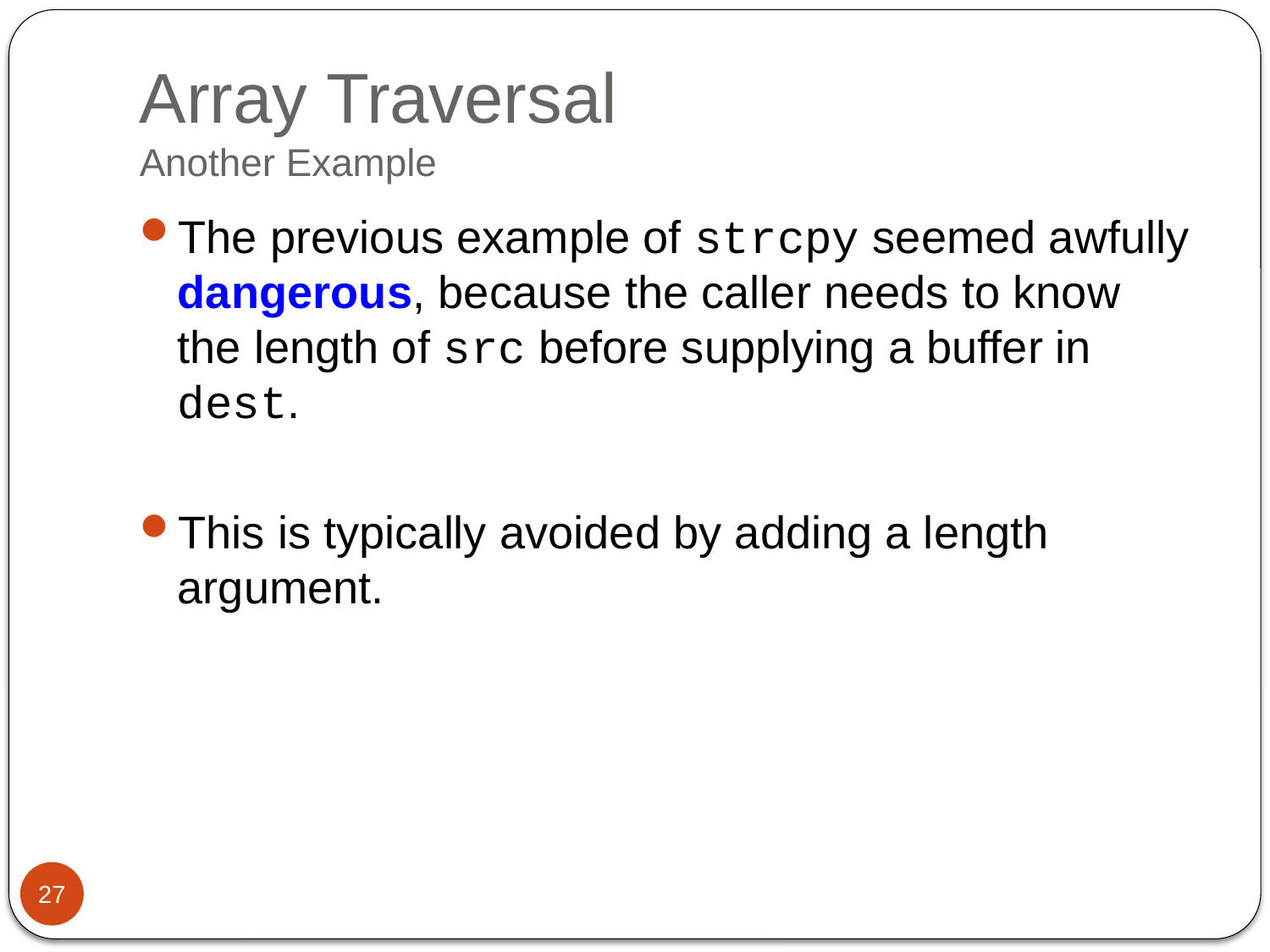

# Array Traversal Another Example
The previous example of strcpy seemed awfully dangerous, because the caller needs to know the length of src before supplying a buffer in dest.

This is typically avoided by adding a length argument.
27